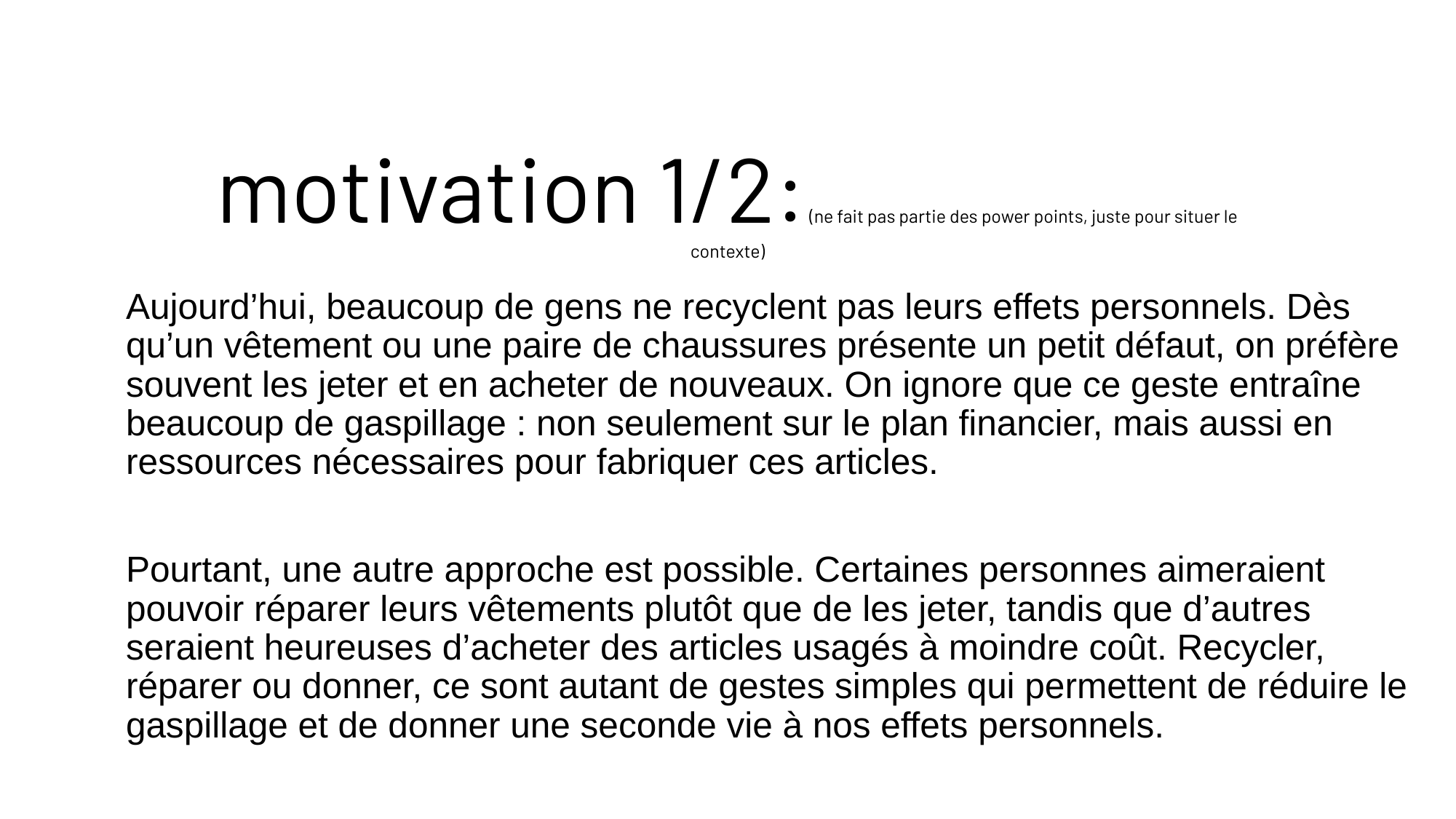

# motivation 1/2: (ne fait pas partie des power points, juste pour situer le contexte)
Aujourd’hui, beaucoup de gens ne recyclent pas leurs effets personnels. Dès qu’un vêtement ou une paire de chaussures présente un petit défaut, on préfère souvent les jeter et en acheter de nouveaux. On ignore que ce geste entraîne beaucoup de gaspillage : non seulement sur le plan financier, mais aussi en ressources nécessaires pour fabriquer ces articles.

Pourtant, une autre approche est possible. Certaines personnes aimeraient pouvoir réparer leurs vêtements plutôt que de les jeter, tandis que d’autres seraient heureuses d’acheter des articles usagés à moindre coût. Recycler, réparer ou donner, ce sont autant de gestes simples qui permettent de réduire le gaspillage et de donner une seconde vie à nos effets personnels.